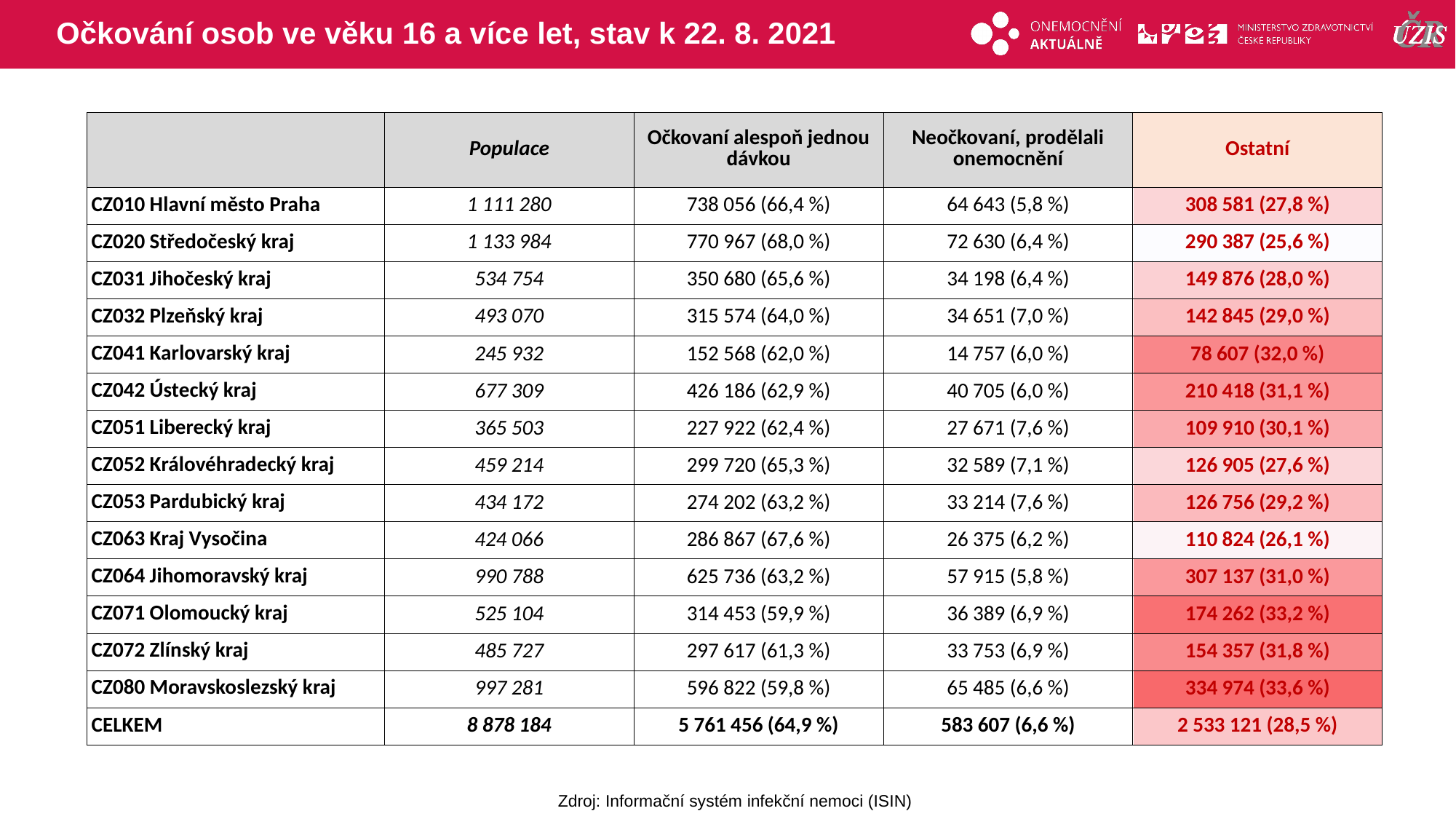

# Očkování osob ve věku 16 a více let, stav k 22. 8. 2021
|  | Populace | Očkovaní alespoň jednou dávkou | Neočkovaní, prodělali onemocnění | Ostatní |
| --- | --- | --- | --- | --- |
| CZ010 Hlavní město Praha | 1 111 280 | 738 056 (66,4 %) | 64 643 (5,8 %) | 308 581 (27,8 %) |
| CZ020 Středočeský kraj | 1 133 984 | 770 967 (68,0 %) | 72 630 (6,4 %) | 290 387 (25,6 %) |
| CZ031 Jihočeský kraj | 534 754 | 350 680 (65,6 %) | 34 198 (6,4 %) | 149 876 (28,0 %) |
| CZ032 Plzeňský kraj | 493 070 | 315 574 (64,0 %) | 34 651 (7,0 %) | 142 845 (29,0 %) |
| CZ041 Karlovarský kraj | 245 932 | 152 568 (62,0 %) | 14 757 (6,0 %) | 78 607 (32,0 %) |
| CZ042 Ústecký kraj | 677 309 | 426 186 (62,9 %) | 40 705 (6,0 %) | 210 418 (31,1 %) |
| CZ051 Liberecký kraj | 365 503 | 227 922 (62,4 %) | 27 671 (7,6 %) | 109 910 (30,1 %) |
| CZ052 Královéhradecký kraj | 459 214 | 299 720 (65,3 %) | 32 589 (7,1 %) | 126 905 (27,6 %) |
| CZ053 Pardubický kraj | 434 172 | 274 202 (63,2 %) | 33 214 (7,6 %) | 126 756 (29,2 %) |
| CZ063 Kraj Vysočina | 424 066 | 286 867 (67,6 %) | 26 375 (6,2 %) | 110 824 (26,1 %) |
| CZ064 Jihomoravský kraj | 990 788 | 625 736 (63,2 %) | 57 915 (5,8 %) | 307 137 (31,0 %) |
| CZ071 Olomoucký kraj | 525 104 | 314 453 (59,9 %) | 36 389 (6,9 %) | 174 262 (33,2 %) |
| CZ072 Zlínský kraj | 485 727 | 297 617 (61,3 %) | 33 753 (6,9 %) | 154 357 (31,8 %) |
| CZ080 Moravskoslezský kraj | 997 281 | 596 822 (59,8 %) | 65 485 (6,6 %) | 334 974 (33,6 %) |
| CELKEM | 8 878 184 | 5 761 456 (64,9 %) | 583 607 (6,6 %) | 2 533 121 (28,5 %) |
|  |
| --- |
|  |
|  |
|  |
|  |
|  |
|  |
|  |
|  |
|  |
|  |
|  |
|  |
|  |
|  |
Zdroj: Informační systém infekční nemoci (ISIN)